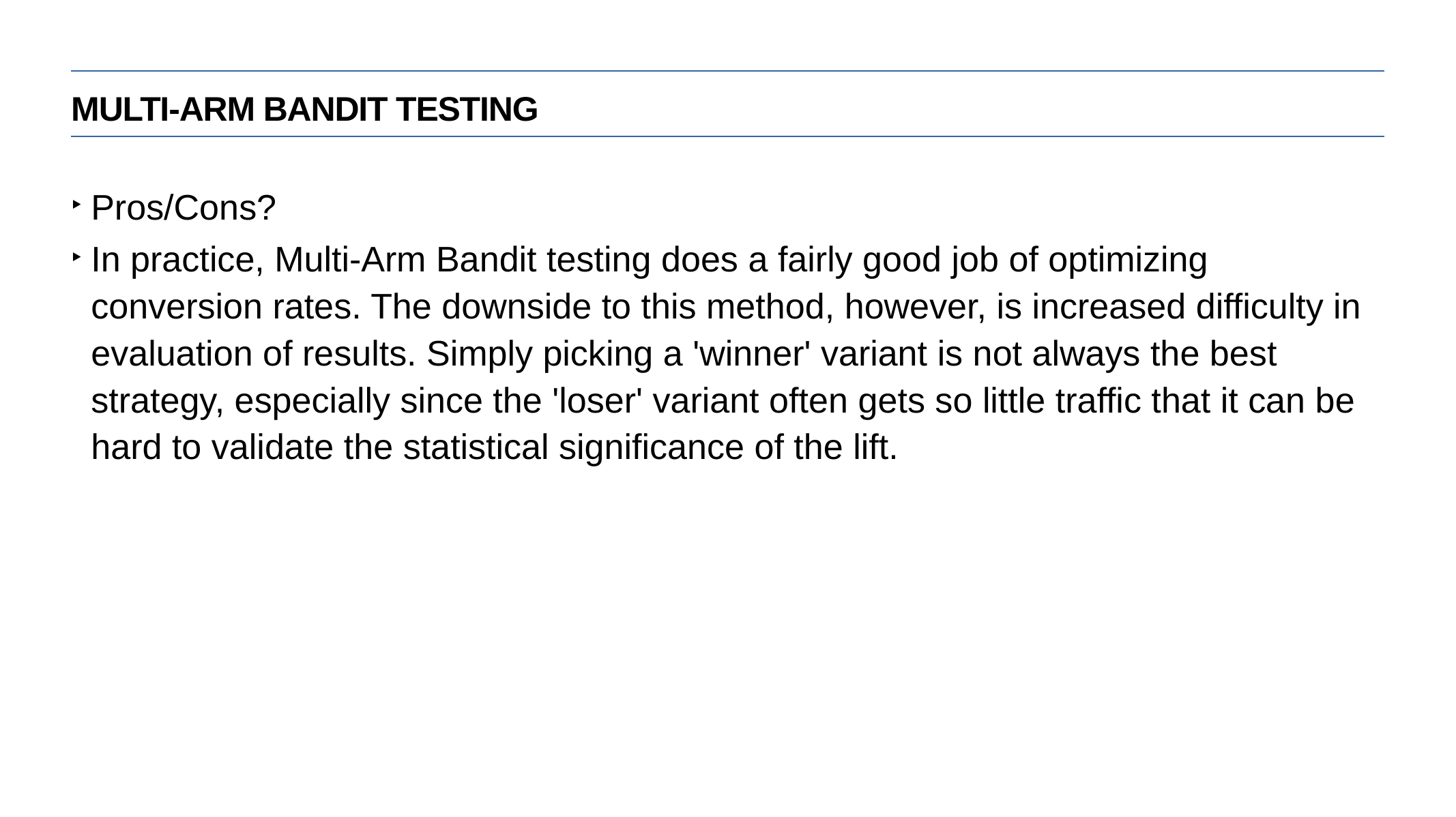

Multi-arm Bandit testing

Pros/Cons?
In practice, Multi-Arm Bandit testing does a fairly good job of optimizing conversion rates. The downside to this method, however, is increased difficulty in evaluation of results. Simply picking a 'winner' variant is not always the best strategy, especially since the 'loser' variant often gets so little traffic that it can be hard to validate the statistical significance of the lift.